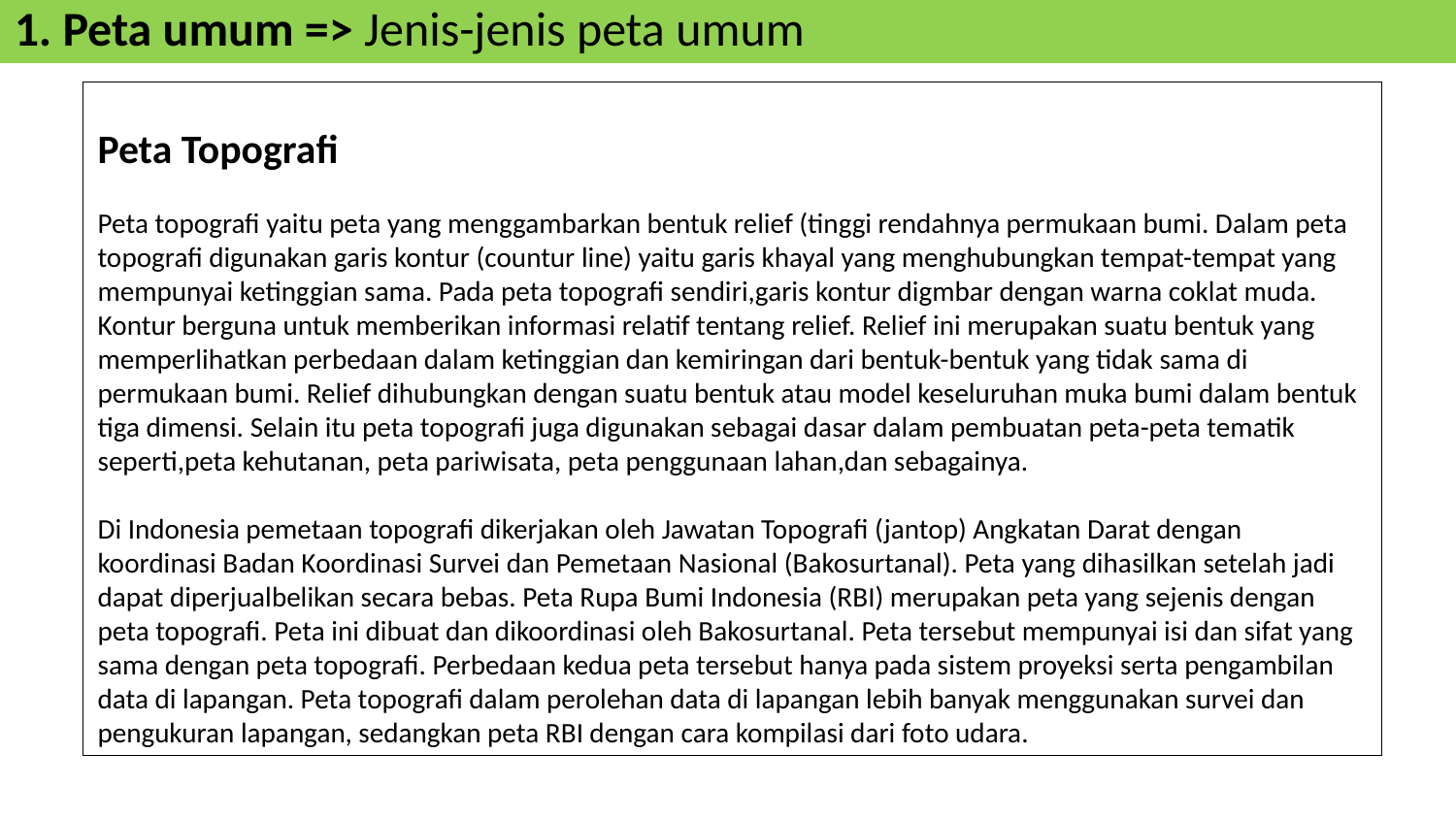

1. Peta umum => Jenis-jenis peta umum

Peta Topografi

Peta topografi yaitu peta yang menggambarkan bentuk relief (tinggi rendahnya permukaan bumi. Dalam peta topografi digunakan garis kontur (countur line) yaitu garis khayal yang menghubungkan tempat-tempat yang mempunyai ketinggian sama. Pada peta topografi sendiri,garis kontur digmbar dengan warna coklat muda. Kontur berguna untuk memberikan informasi relatif tentang relief. Relief ini merupakan suatu bentuk yang memperlihatkan perbedaan dalam ketinggian dan kemiringan dari bentuk-bentuk yang tidak sama di permukaan bumi. Relief dihubungkan dengan suatu bentuk atau model keseluruhan muka bumi dalam bentuk tiga dimensi. Selain itu peta topografi juga digunakan sebagai dasar dalam pembuatan peta-peta tematik seperti,peta kehutanan, peta pariwisata, peta penggunaan lahan,dan sebagainya.

Di Indonesia pemetaan topografi dikerjakan oleh Jawatan Topografi (jantop) Angkatan Darat dengan koordinasi Badan Koordinasi Survei dan Pemetaan Nasional (Bakosurtanal). Peta yang dihasilkan setelah jadi dapat diperjualbelikan secara bebas. Peta Rupa Bumi Indonesia (RBI) merupakan peta yang sejenis dengan peta topografi. Peta ini dibuat dan dikoordinasi oleh Bakosurtanal. Peta tersebut mempunyai isi dan sifat yang sama dengan peta topografi. Perbedaan kedua peta tersebut hanya pada sistem proyeksi serta pengambilan data di lapangan. Peta topografi dalam perolehan data di lapangan lebih banyak menggunakan survei dan pengukuran lapangan, sedangkan peta RBI dengan cara kompilasi dari foto udara.